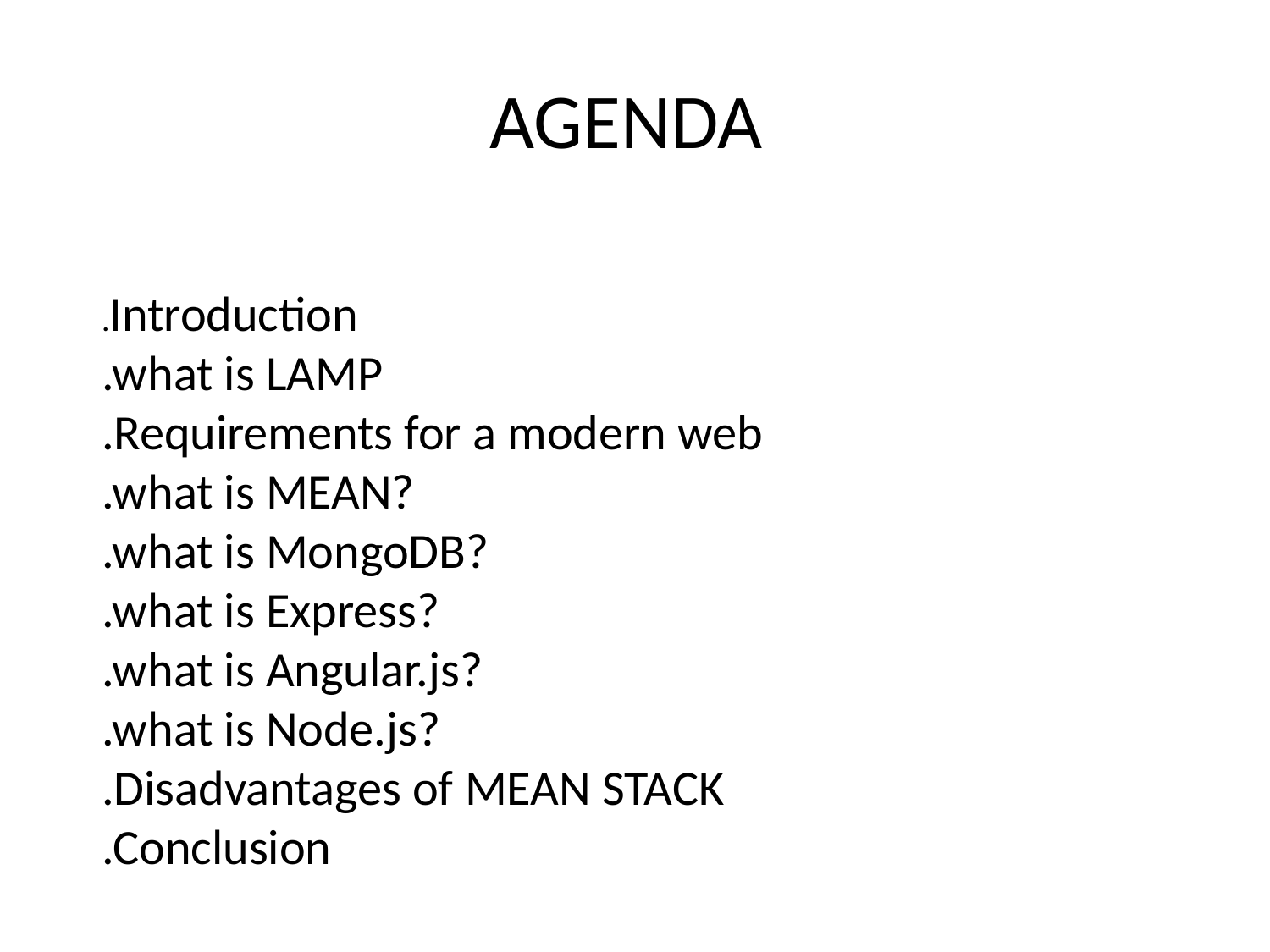

# AGENDA
.Introduction
.what is LAMP
.Requirements for a modern web
.what is MEAN?
.what is MongoDB?
.what is Express?
.what is Angular.js?
.what is Node.js?
.Disadvantages of MEAN STACK
.Conclusion